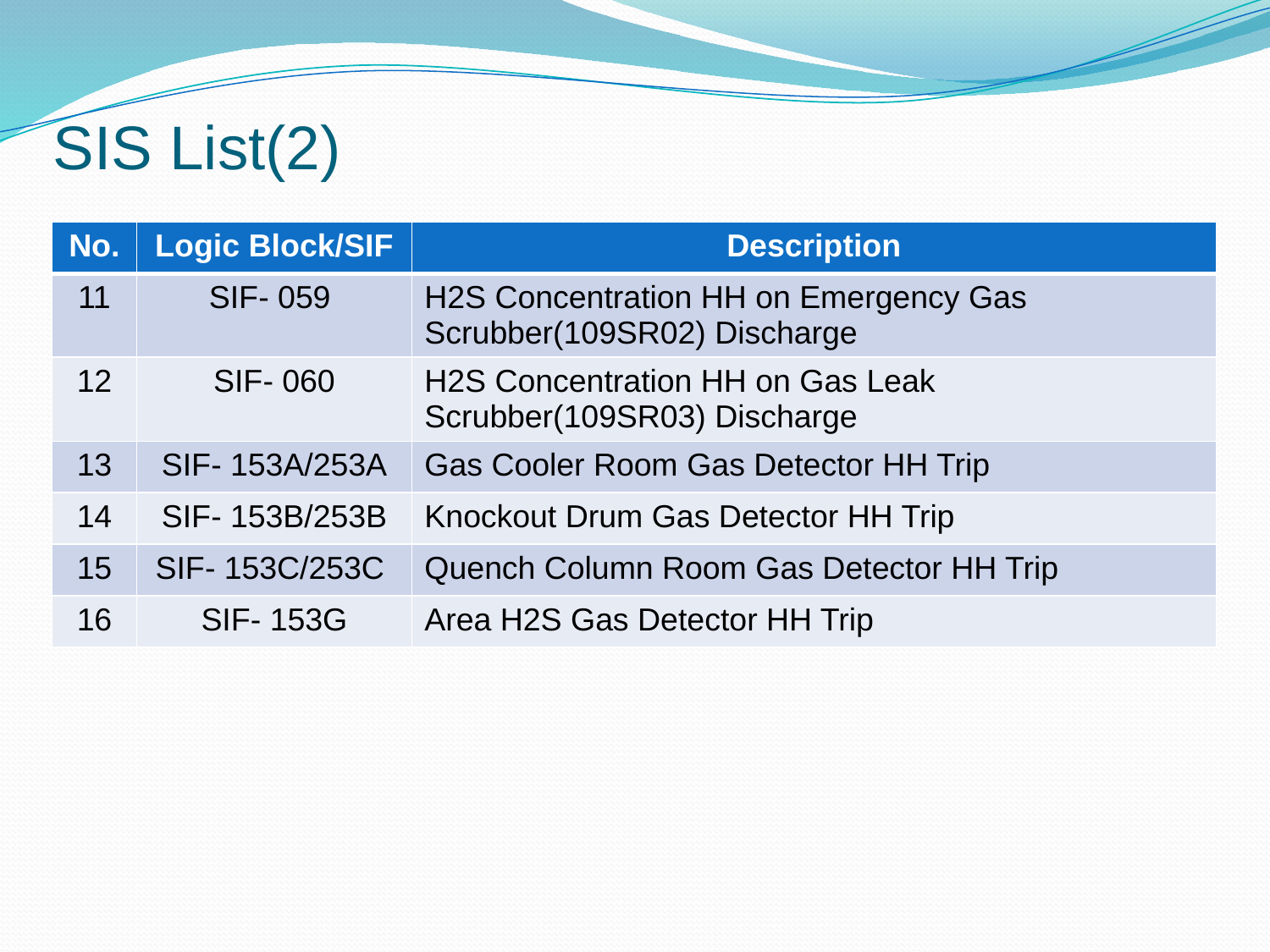

# SIS List(2)
| No. | Logic Block/SIF | Description |
| --- | --- | --- |
| 11 | SIF- 059 | H2S Concentration HH on Emergency Gas Scrubber(109SR02) Discharge |
| 12 | SIF- 060 | H2S Concentration HH on Gas Leak Scrubber(109SR03) Discharge |
| 13 | SIF- 153A/253A | Gas Cooler Room Gas Detector HH Trip |
| 14 | SIF- 153B/253B | Knockout Drum Gas Detector HH Trip |
| 15 | SIF- 153C/253C | Quench Column Room Gas Detector HH Trip |
| 16 | SIF- 153G | Area H2S Gas Detector HH Trip |